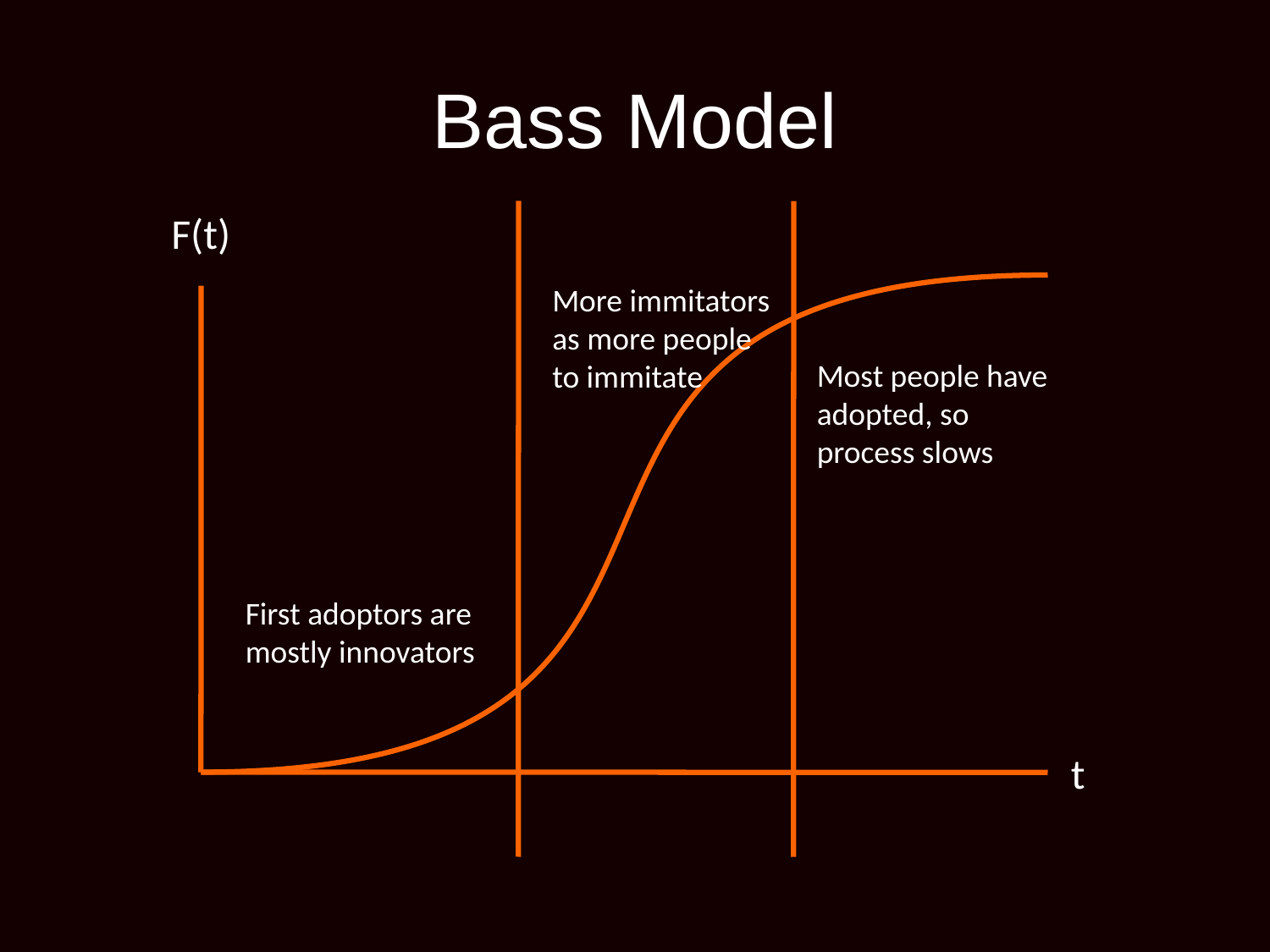

# Bass Model
F(t)
More immitators as more people to immitate
Most people have adopted, so process slows
First adoptors are mostly innovators
t